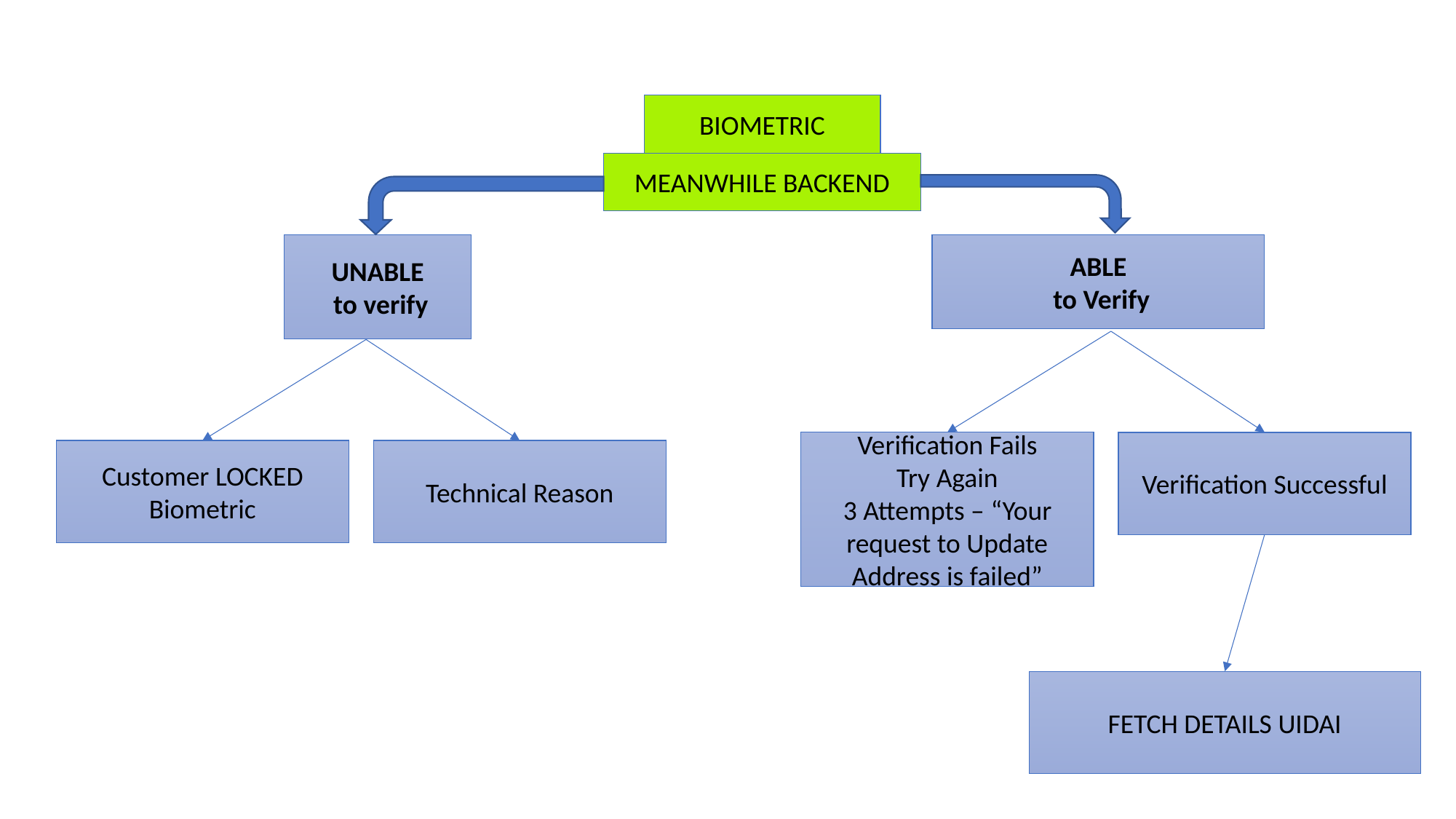

BIOMETRIC

MEANWHILE BACKEND
UNABLE
 to verify
ABLE
 to Verify
Verification Successful
Verification Fails
Try Again
3 Attempts – “Your request to Update Address is failed”
Technical Reason
Customer LOCKED Biometric
FETCH DETAILS UIDAI